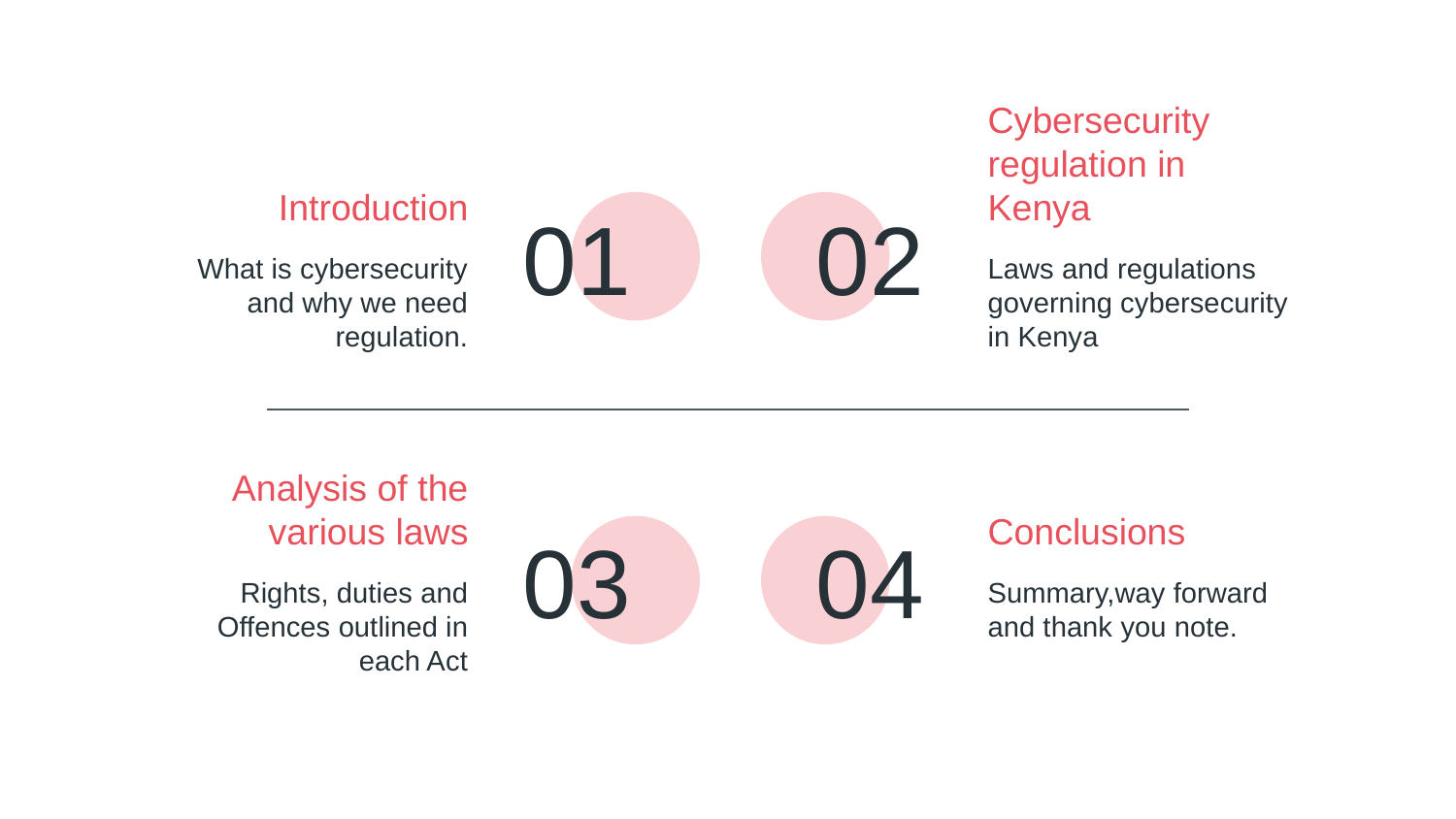

# Introduction
Cybersecurity regulation in Kenya

01
02
What is cybersecurity and why we need regulation.
Laws and regulations governing cybersecurity in Kenya

Analysis of the various laws
Conclusions

03
04
Rights, duties and Offences outlined in each Act

Summary,way forward and thank you note.